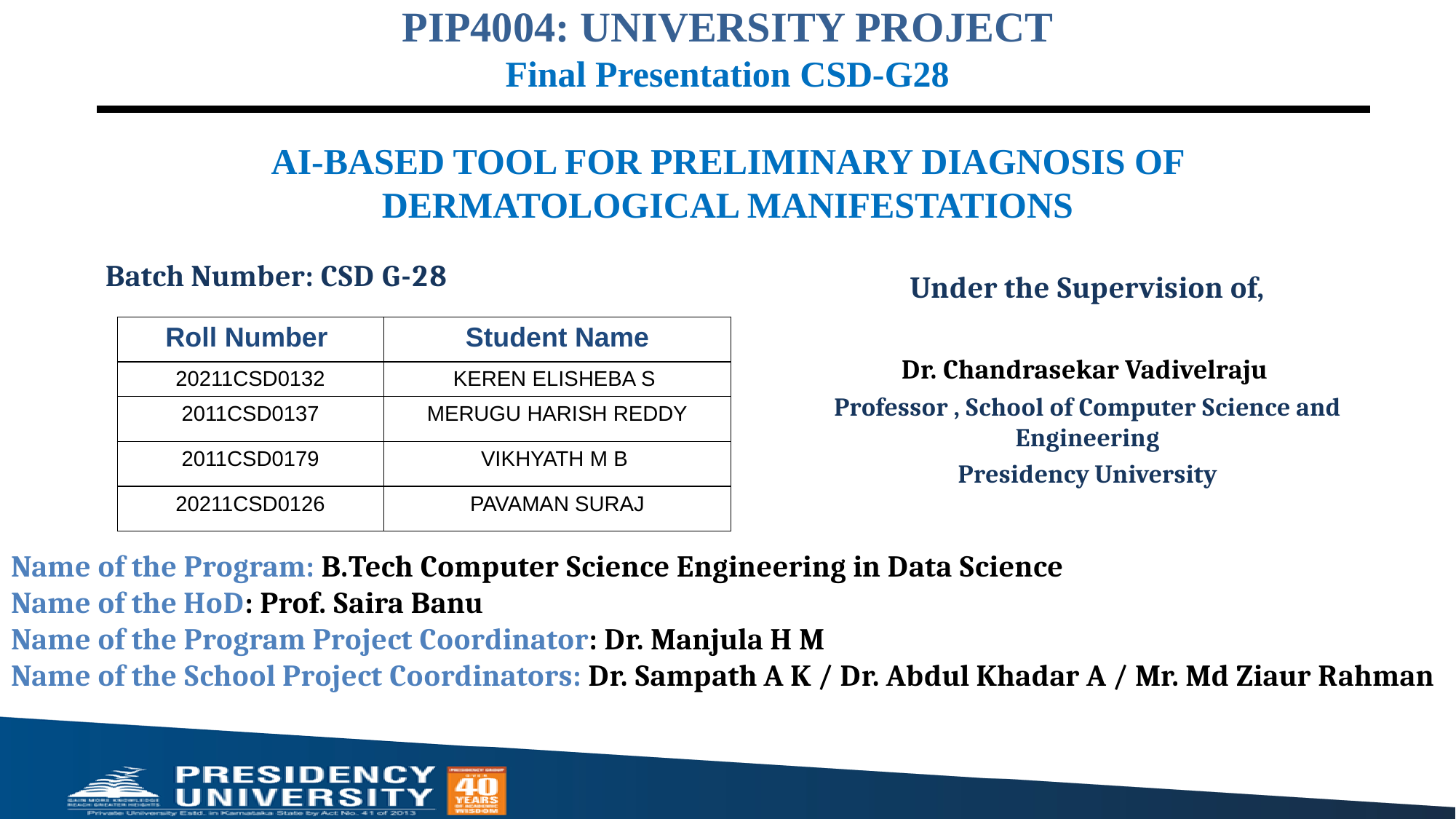

PIP4004: UNIVERSITY PROJECT
Final Presentation CSD-G28
AI-BASED TOOL FOR PRELIMINARY DIAGNOSIS OF DERMATOLOGICAL MANIFESTATIONS
Batch Number: CSD G-28

Under the Supervision of,

Dr. Chandrasekar Vadivelraju
Professor , School of Computer Science and Engineering
Presidency University

| Roll Number | Student Name |
| --- | --- |
| 20211CSD0132 | KEREN ELISHEBA S |
| 2011CSD0137 | MERUGU HARISH REDDY |
| 2011CSD0179 | VIKHYATH M B |
| 20211CSD0126 | PAVAMAN SURAJ |
Name of the Program: B.Tech Computer Science Engineering in Data Science
Name of the HoD: Prof. Saira Banu
Name of the Program Project Coordinator: Dr. Manjula H M
Name of the School Project Coordinators: Dr. Sampath A K / Dr. Abdul Khadar A / Mr. Md Ziaur Rahman